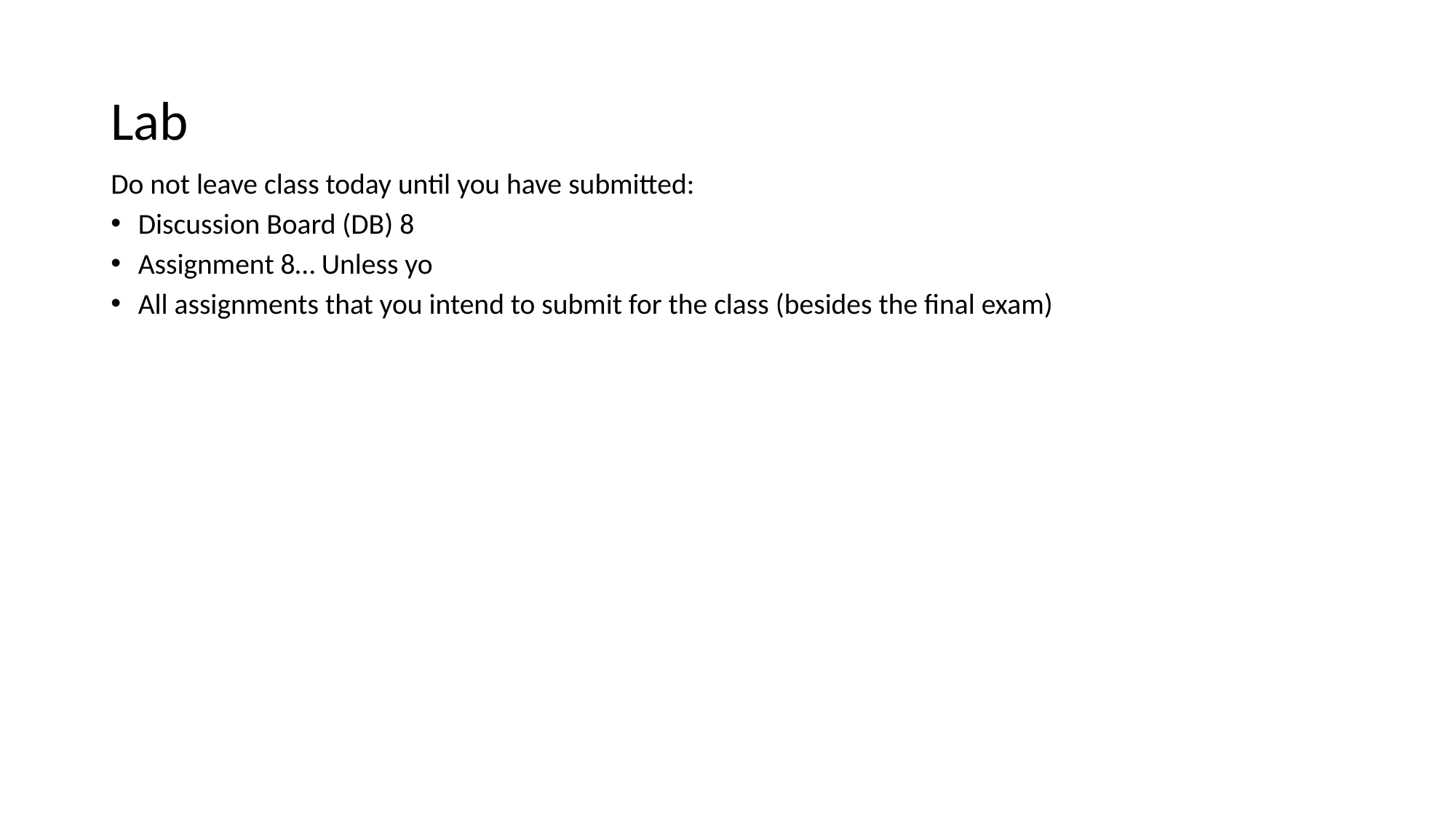

# Lab
Do not leave class today until you have submitted:
Discussion Board (DB) 8
Assignment 8… Unless yo
All assignments that you intend to submit for the class (besides the final exam)